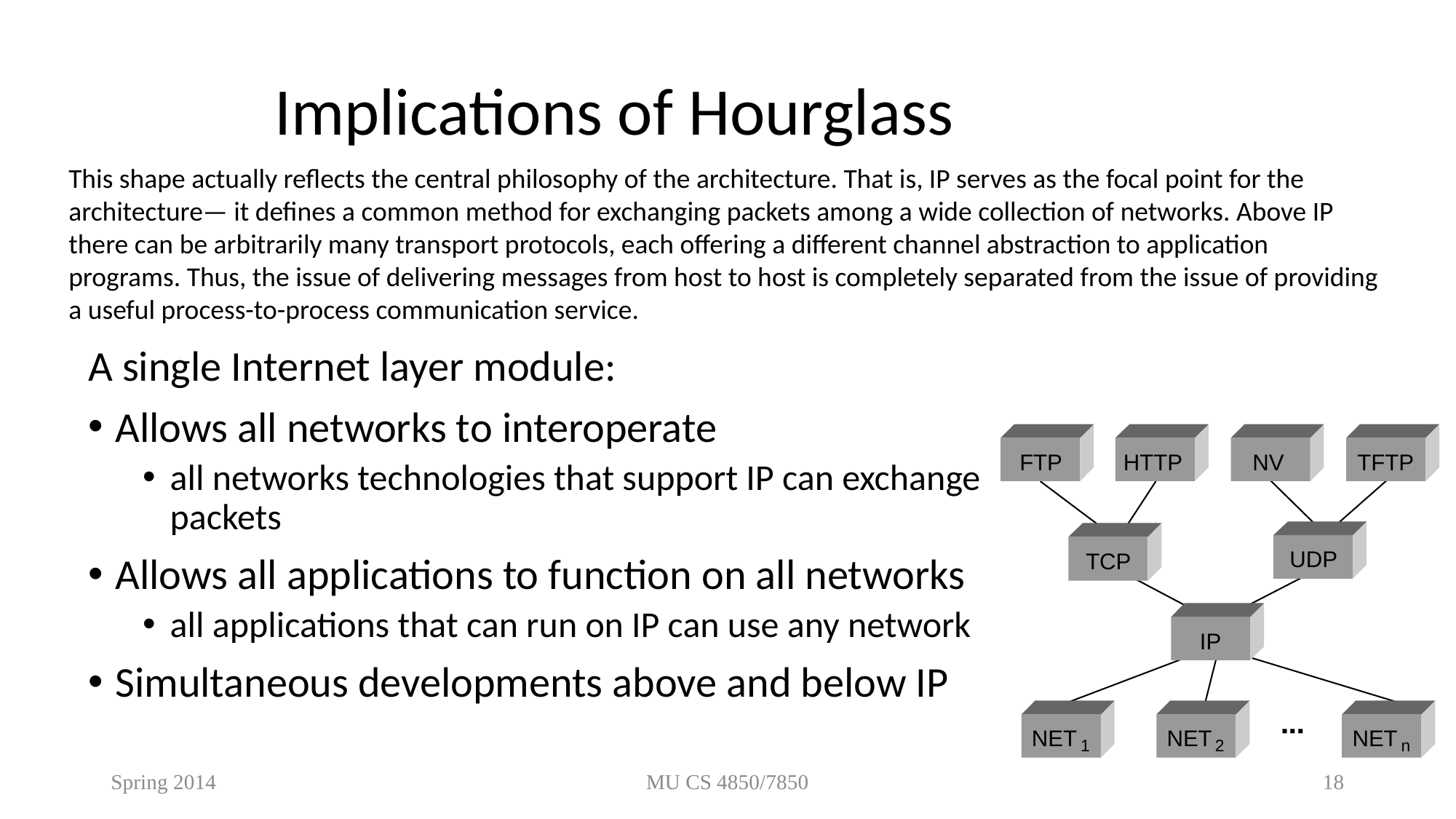

# Implications of Hourglass
This shape actually reflects the central philosophy of the architecture. That is, IP serves as the focal point for the architecture— it defines a common method for exchanging packets among a wide collection of networks. Above IP there can be arbitrarily many transport protocols, each offering a different channel abstraction to application programs. Thus, the issue of delivering messages from host to host is completely separated from the issue of providing a useful process-to-process communication service.
A single Internet layer module:
Allows all networks to interoperate
all networks technologies that support IP can exchange packets
Allows all applications to function on all networks
all applications that can run on IP can use any network
Simultaneous developments above and below IP

FTP
HTTP
NV
TFTP

UDP
TCP

IP

NET
NET
NET
■ ■ ■
1
2
n
Spring 2014
MU CS 4850/7850
18